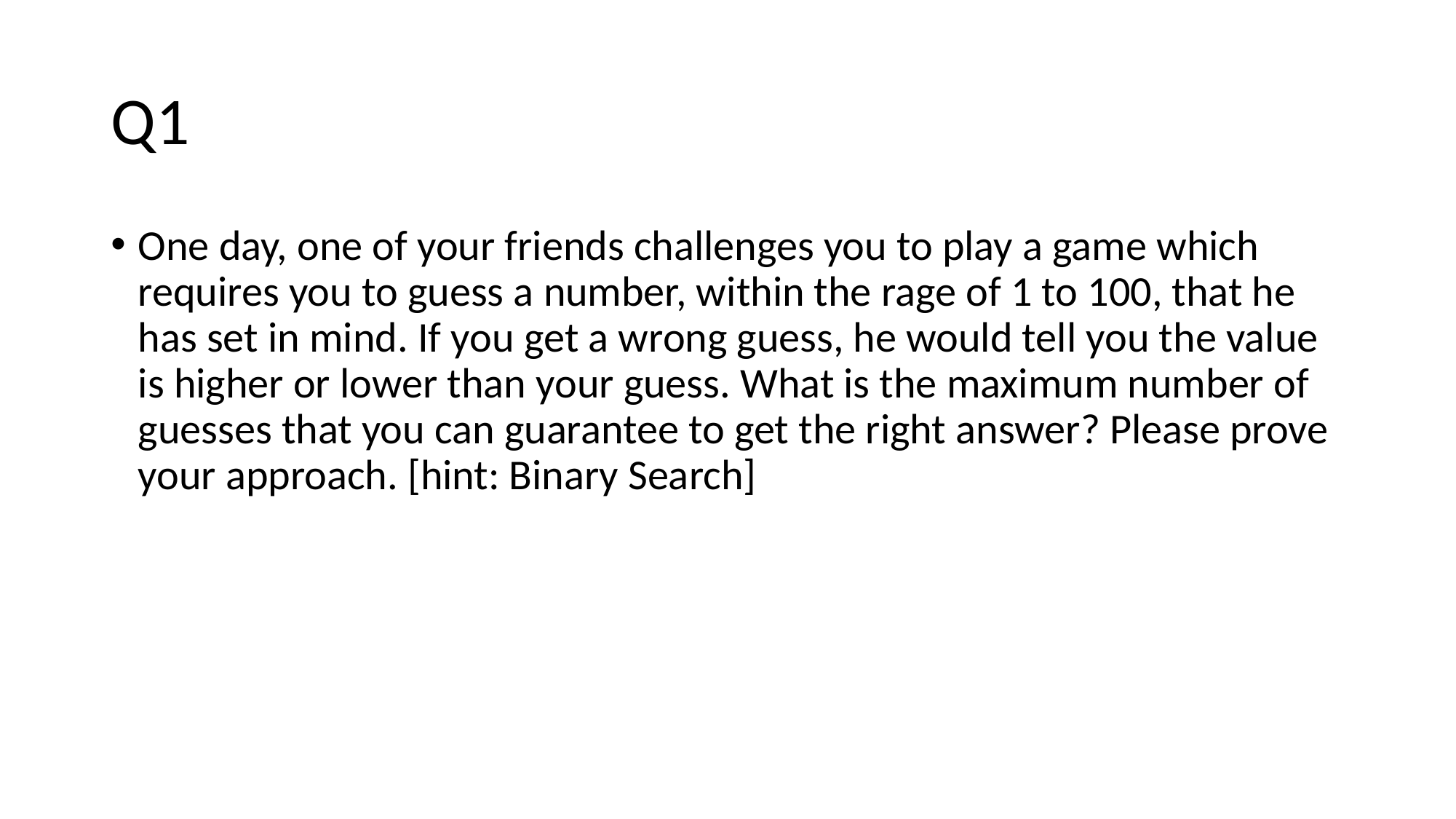

# Q1
One day, one of your friends challenges you to play a game which requires you to guess a number, within the rage of 1 to 100, that he has set in mind. If you get a wrong guess, he would tell you the value is higher or lower than your guess. What is the maximum number of guesses that you can guarantee to get the right answer? Please prove your approach. [hint: Binary Search]